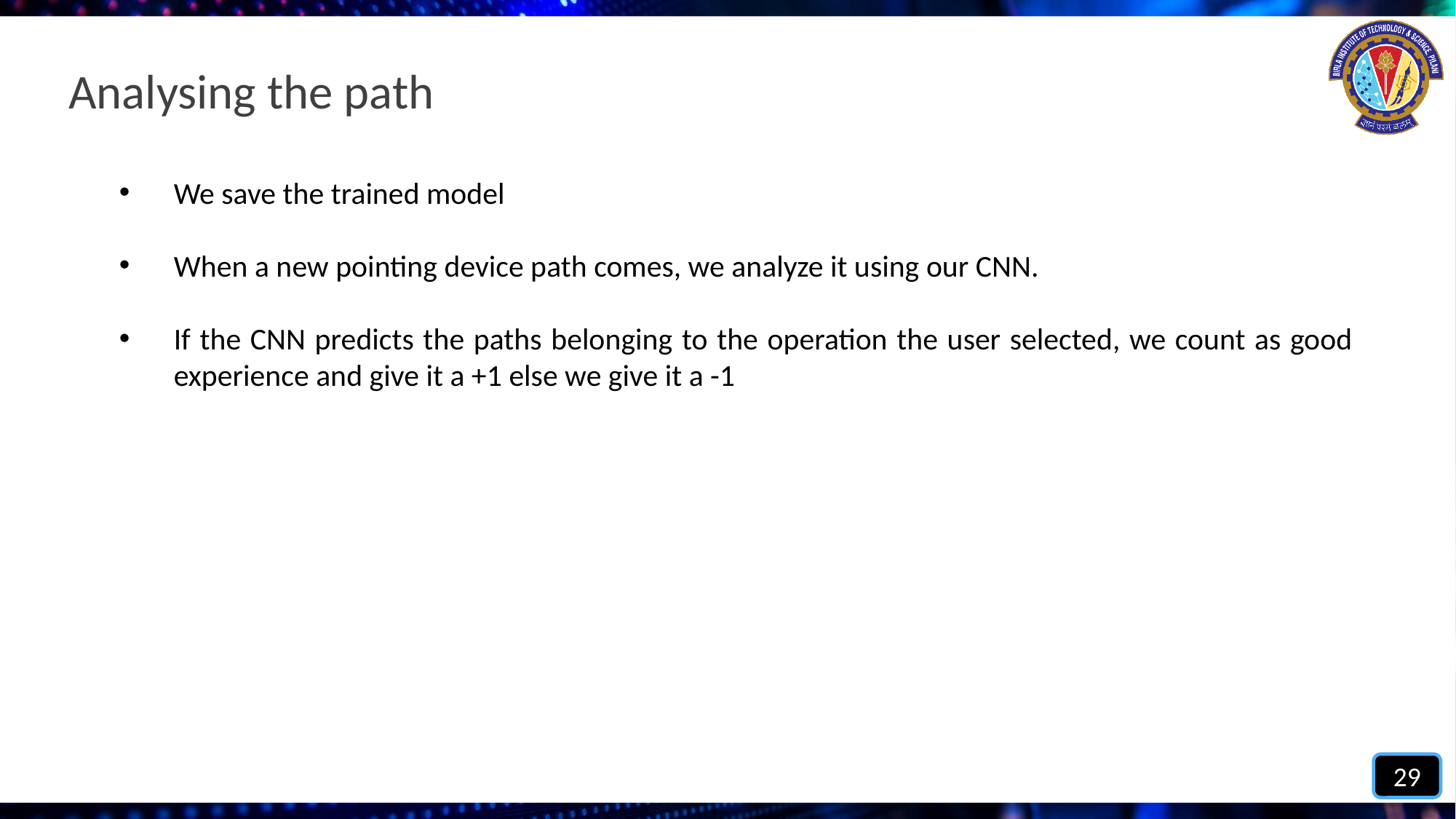

# Analysing the path
We save the trained model

When a new pointing device path comes, we analyze it using our CNN.

If the CNN predicts the paths belonging to the operation the user selected, we count as good experience and give it a +1 else we give it a -1